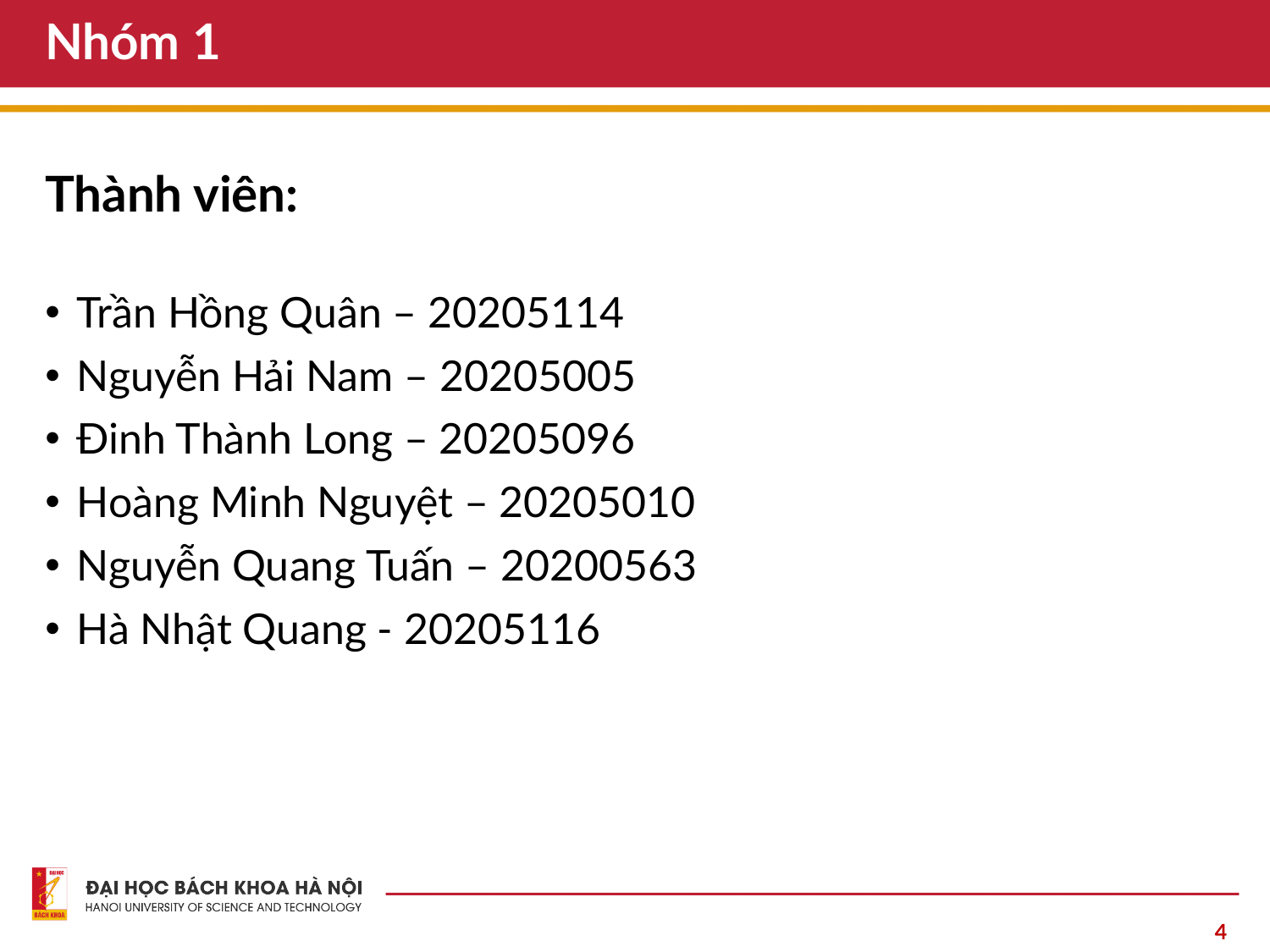

# Nhóm 1
Thành viên:
Trần Hồng Quân – 20205114
Nguyễn Hải Nam – 20205005
Đinh Thành Long – 20205096
Hoàng Minh Nguyệt – 20205010
Nguyễn Quang Tuấn – 20200563
Hà Nhật Quang - 20205116
4